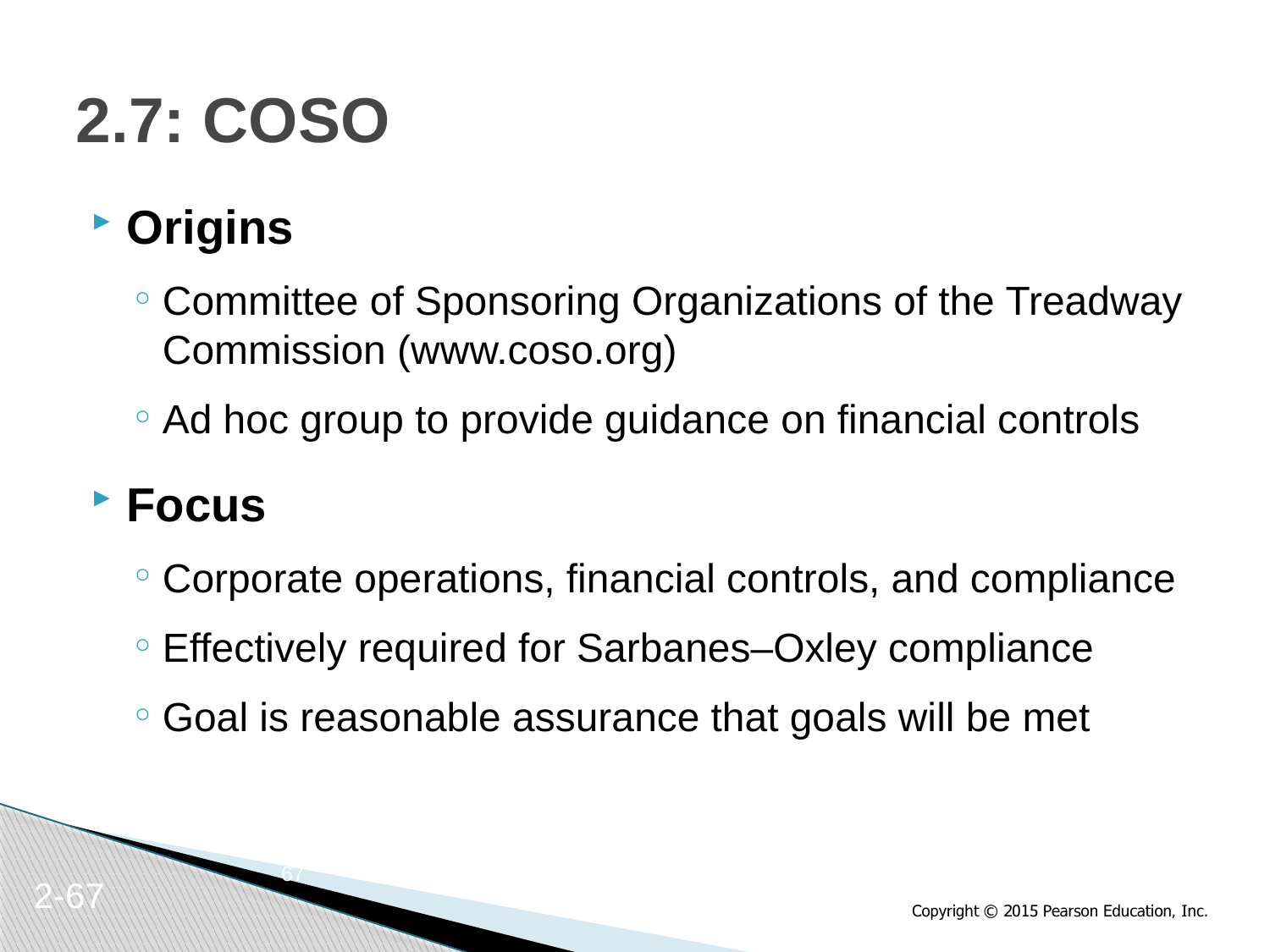

# 2.7: COSO
Origins
Committee of Sponsoring Organizations of the Treadway Commission (www.coso.org)
Ad hoc group to provide guidance on financial controls
Focus
Corporate operations, financial controls, and compliance
Effectively required for Sarbanes–Oxley compliance
Goal is reasonable assurance that goals will be met

67